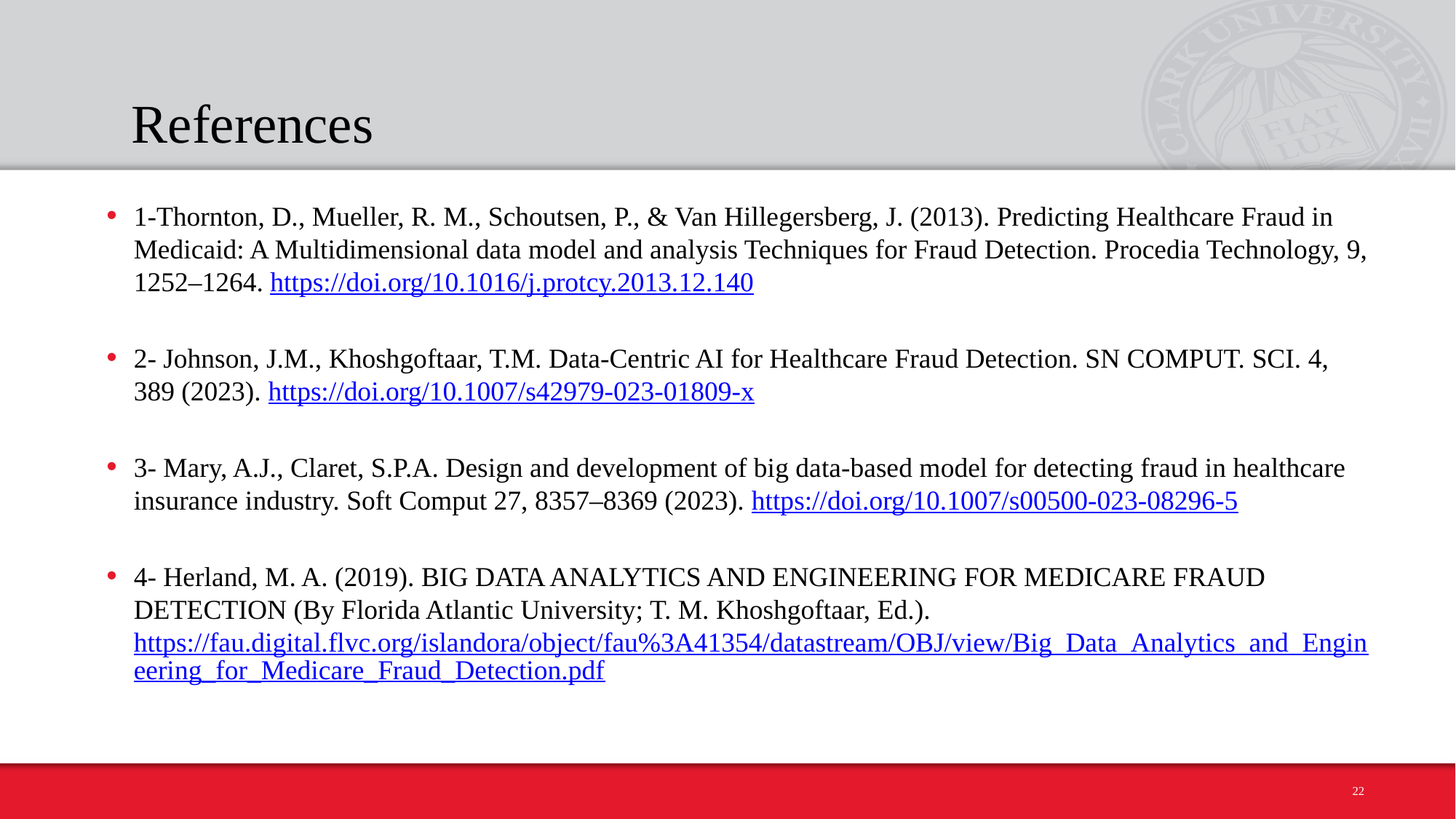

# References
1-Thornton, D., Mueller, R. M., Schoutsen, P., & Van Hillegersberg, J. (2013). Predicting Healthcare Fraud in Medicaid: A Multidimensional data model and analysis Techniques for Fraud Detection. Procedia Technology, 9, 1252–1264. https://doi.org/10.1016/j.protcy.2013.12.140

2- Johnson, J.M., Khoshgoftaar, T.M. Data-Centric AI for Healthcare Fraud Detection. SN COMPUT. SCI. 4, 389 (2023). https://doi.org/10.1007/s42979-023-01809-x

3- Mary, A.J., Claret, S.P.A. Design and development of big data-based model for detecting fraud in healthcare insurance industry. Soft Comput 27, 8357–8369 (2023). https://doi.org/10.1007/s00500-023-08296-5

4- Herland, M. A. (2019). BIG DATA ANALYTICS AND ENGINEERING FOR MEDICARE FRAUD DETECTION (By Florida Atlantic University; T. M. Khoshgoftaar, Ed.). https://fau.digital.flvc.org/islandora/object/fau%3A41354/datastream/OBJ/view/Big_Data_Analytics_and_Engineering_for_Medicare_Fraud_Detection.pdf

22